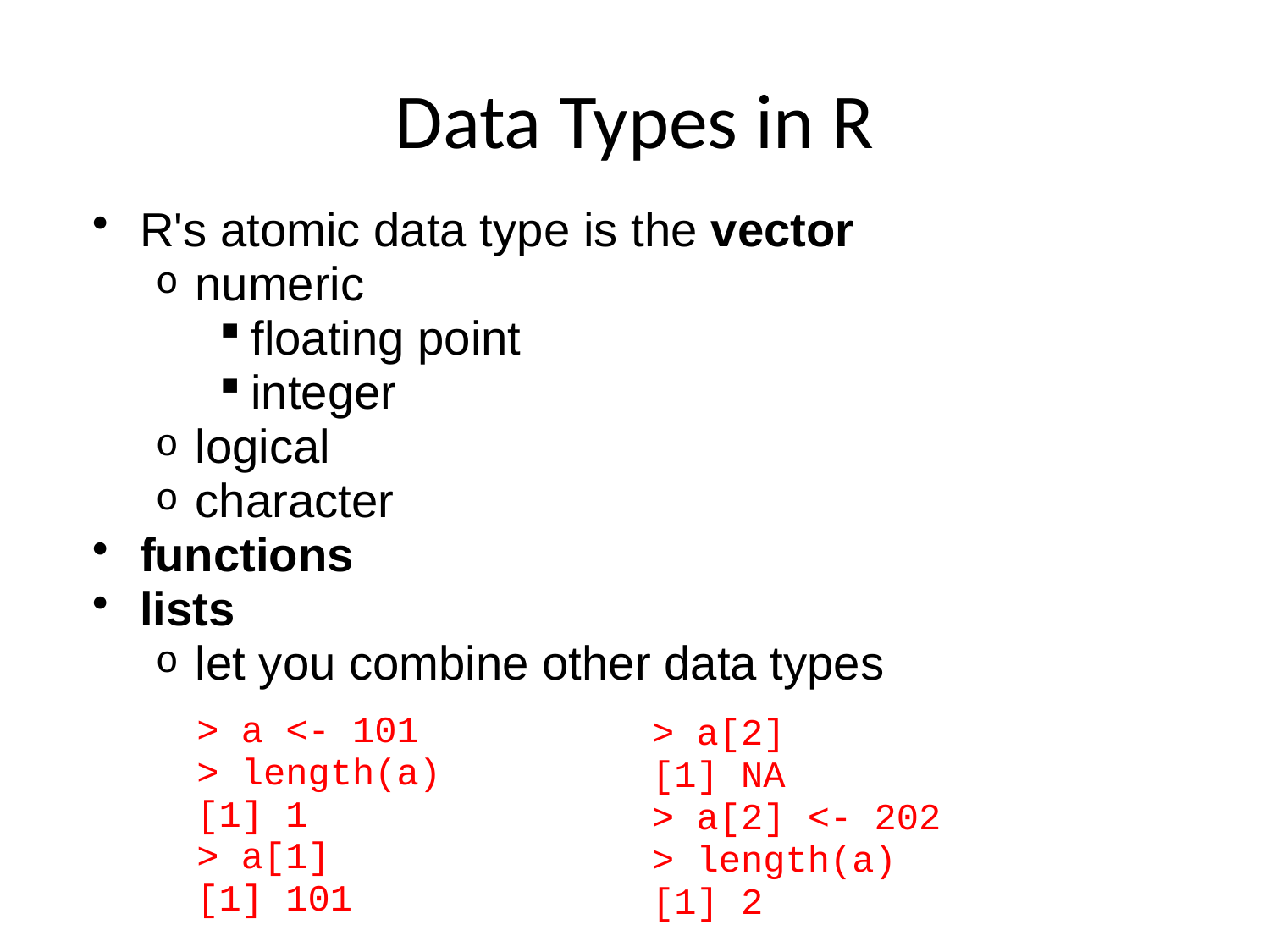

# Data Types in R
R's atomic data type is the vector
numeric
floating point
integer
logical
character
functions
lists
let you combine other data types
> a <- 101
> length(a)
[1] 1
> a[1]
[1] 101
> a[2]
[1] NA
> a[2] <- 202
> length(a)
[1] 2